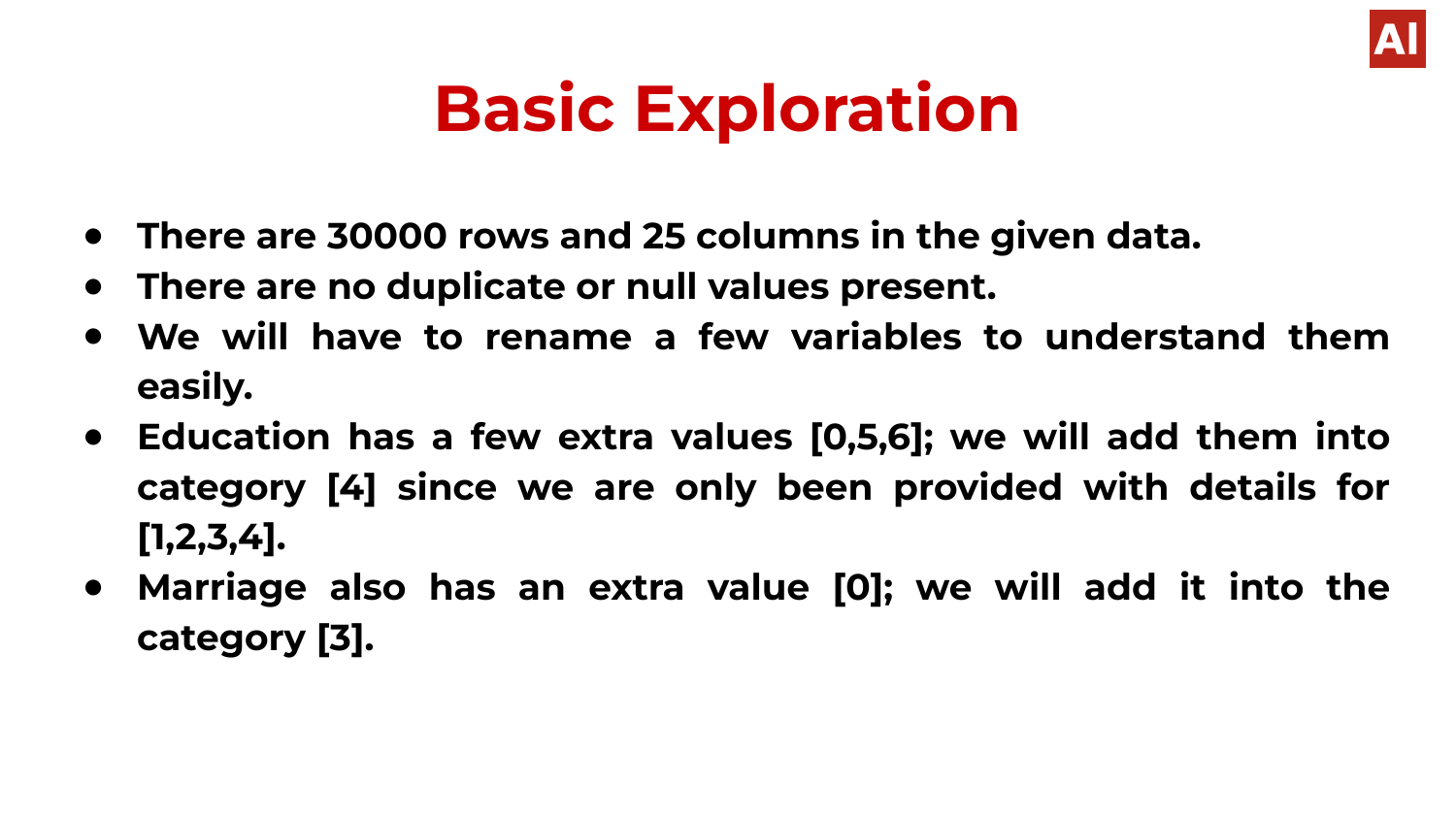

# Basic Exploration
There are 30000 rows and 25 columns in the given data.
There are no duplicate or null values present.
We will have to rename a few variables to understand them easily.
Education has a few extra values [0,5,6]; we will add them into category [4] since we are only been provided with details for [1,2,3,4].
Marriage also has an extra value [0]; we will add it into the category [3].